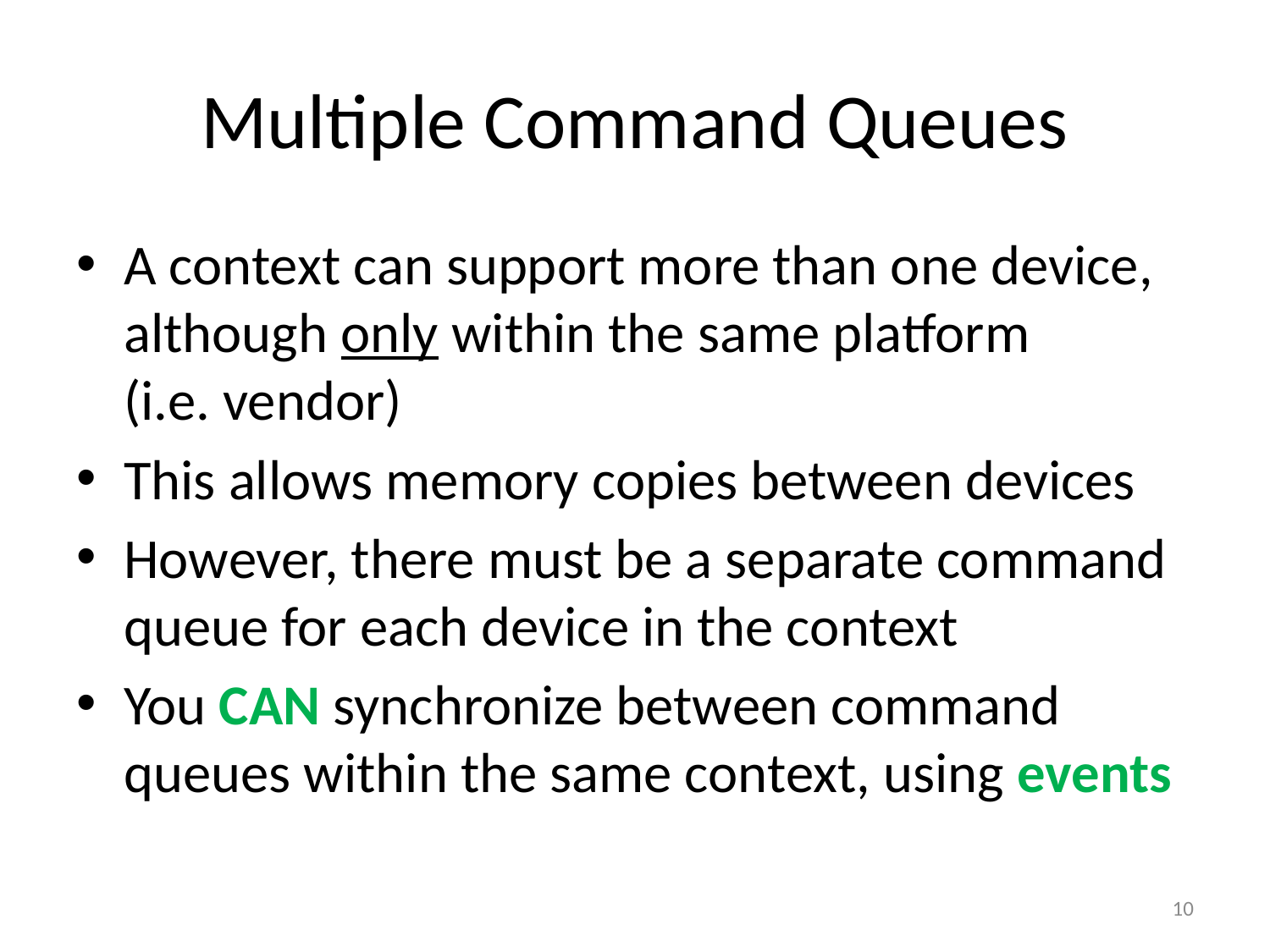

# Multiple Command Queues
A context can support more than one device, although only within the same platform
(i.e. vendor)
This allows memory copies between devices
However, there must be a separate command queue for each device in the context
You CAN synchronize between command queues within the same context, using events
10